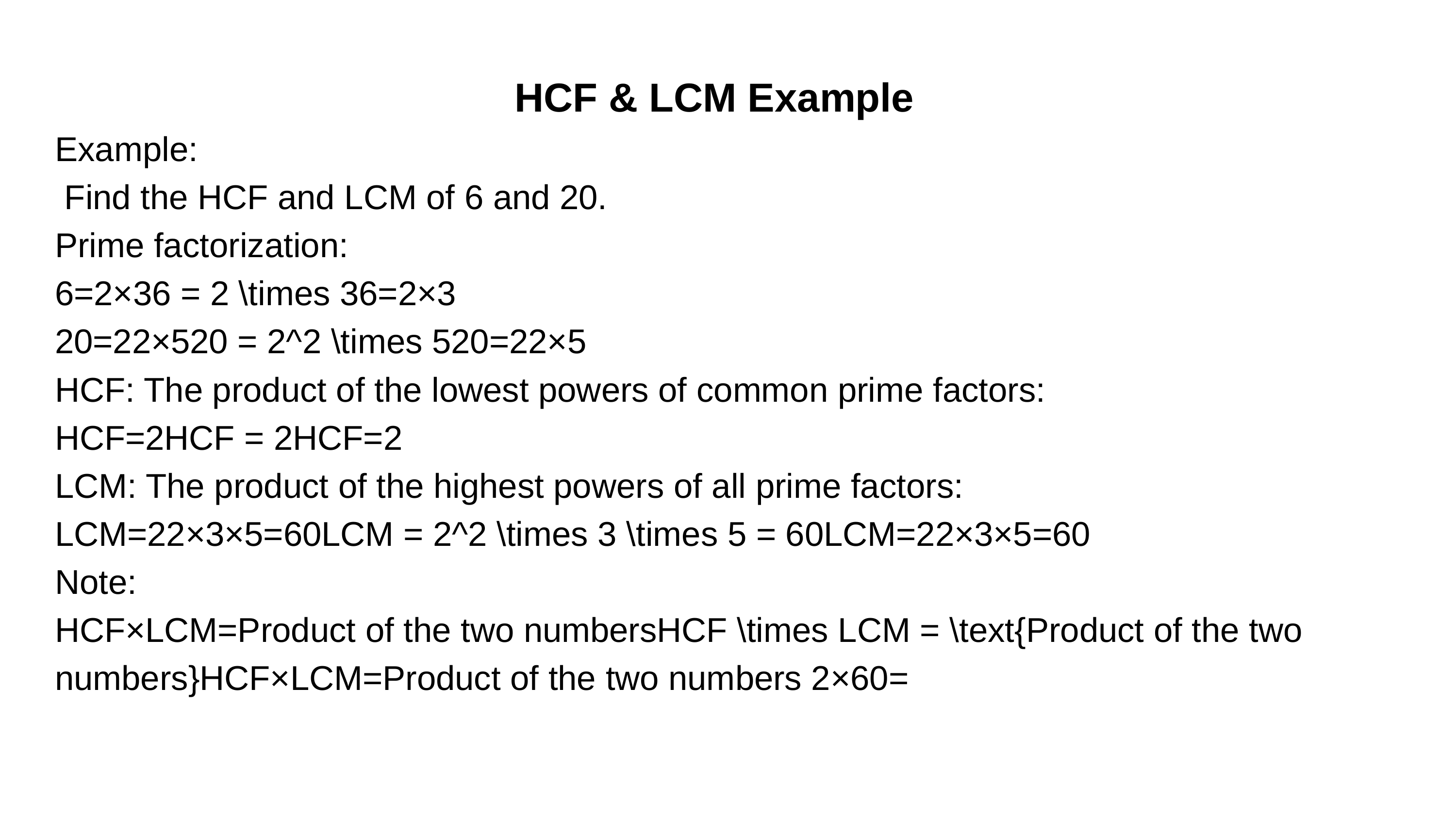

HCF & LCM Example
Example:
 Find the HCF and LCM of 6 and 20.
Prime factorization:
6=2×36 = 2 \times 36=2×3
20=22×520 = 2^2 \times 520=22×5
HCF: The product of the lowest powers of common prime factors:
HCF=2HCF = 2HCF=2
LCM: The product of the highest powers of all prime factors:
LCM=22×3×5=60LCM = 2^2 \times 3 \times 5 = 60LCM=22×3×5=60
Note:
HCF×LCM=Product of the two numbersHCF \times LCM = \text{Product of the two numbers}HCF×LCM=Product of the two numbers 2×60=